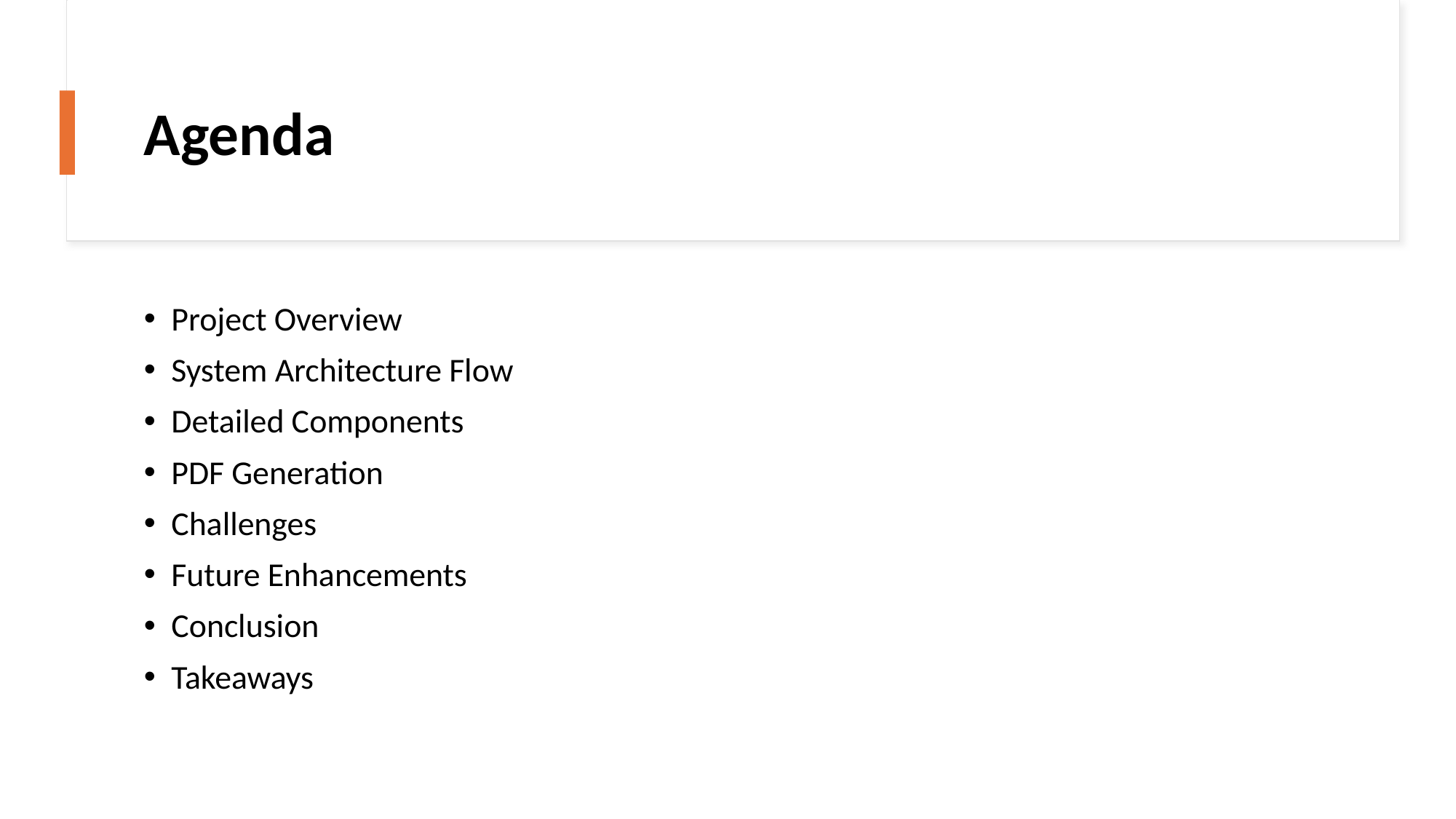

# Agenda

Project Overview
System Architecture Flow
Detailed Components
PDF Generation
Challenges
Future Enhancements
Conclusion
Takeaways